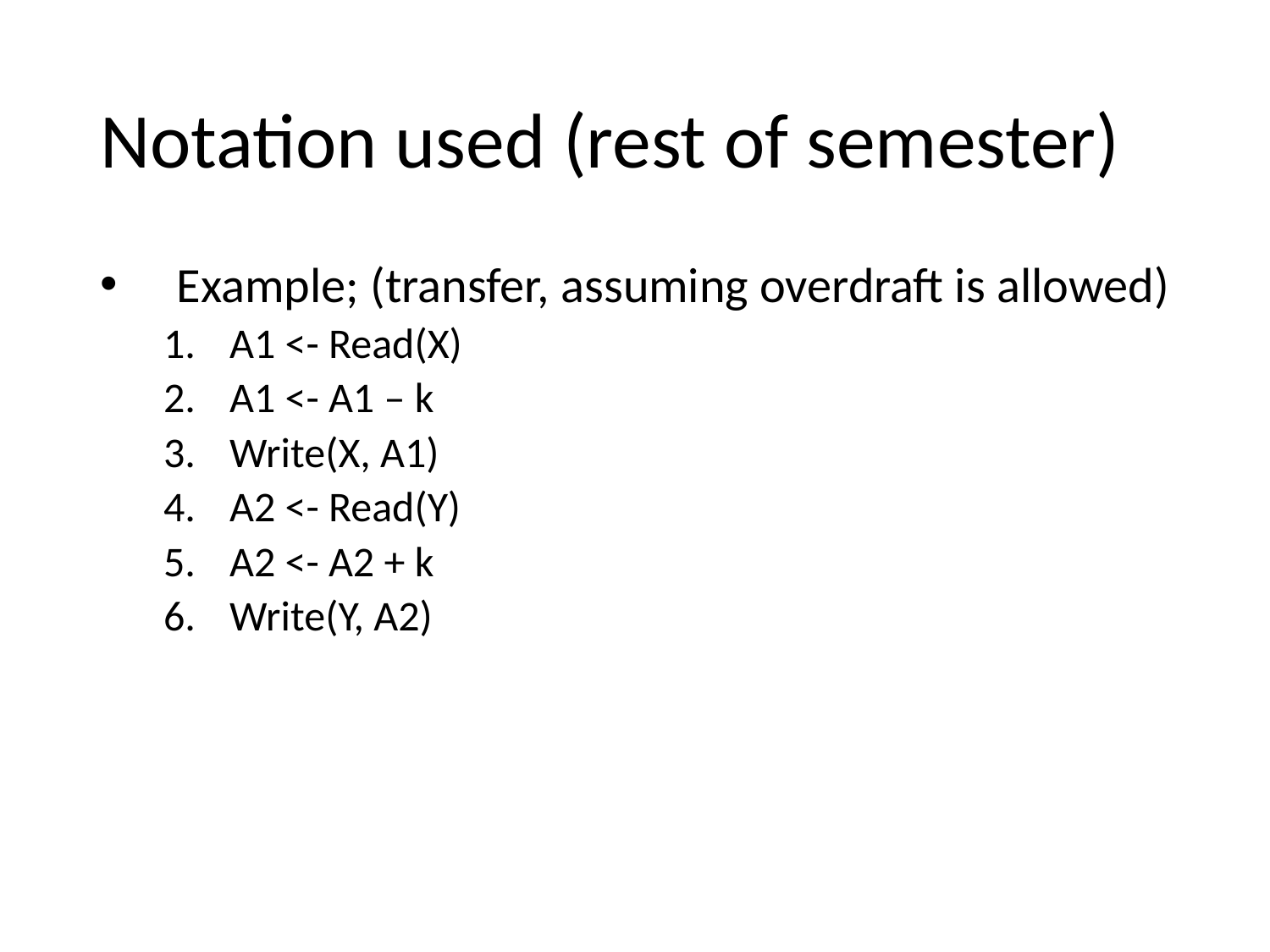

# Notation used (rest of semester)
Example; (transfer, assuming overdraft is allowed)
A1 <- Read(X)
A1 <- A1 – k
Write(X, A1)
A2 <- Read(Y)
A2 <- A2 + k
Write(Y, A2)